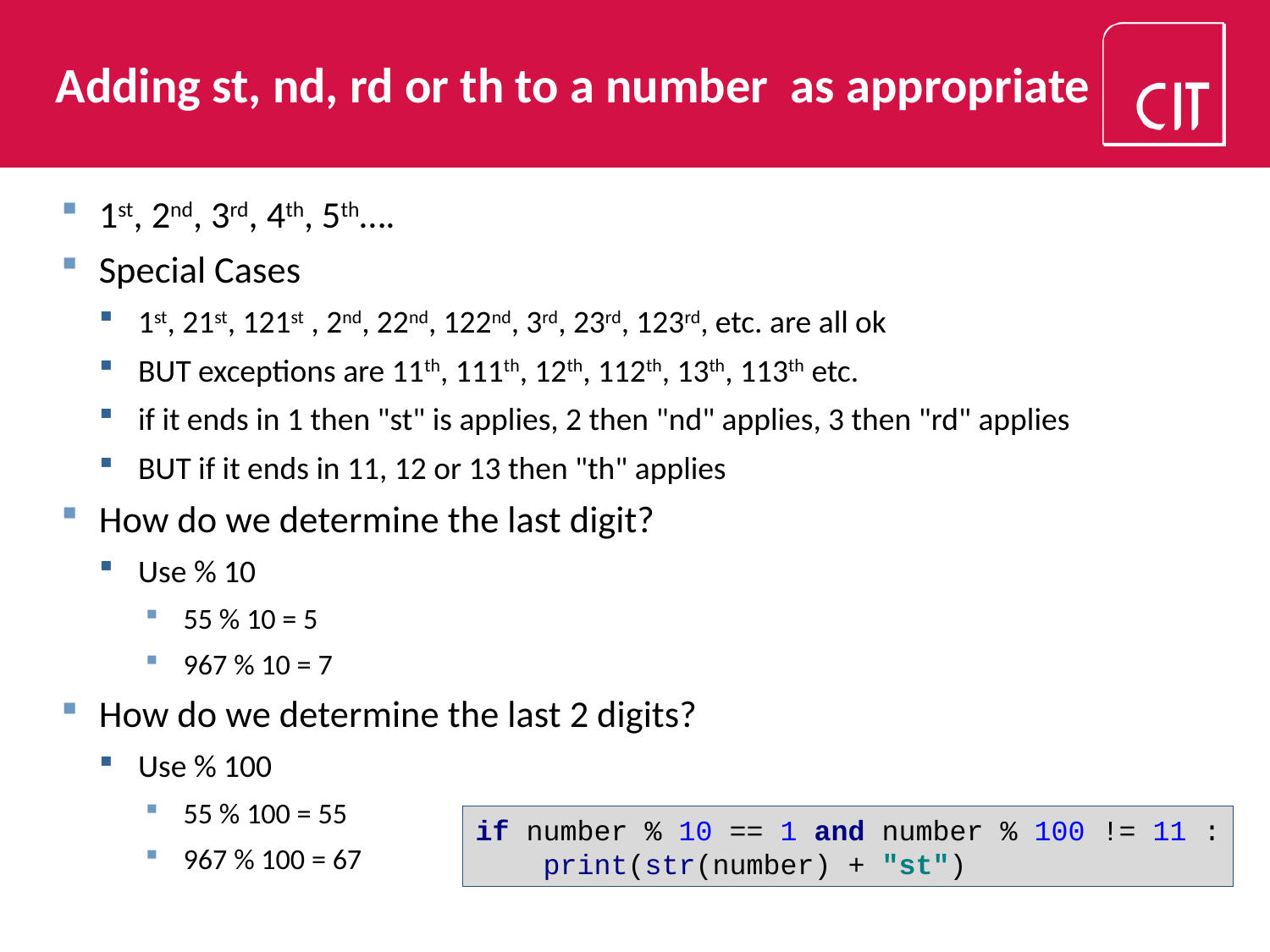

# Adding st, nd, rd or th to a number  as appropriate
1st, 2nd, 3rd, 4th, 5th….
Special Cases
1st, 21st, 121st , 2nd, 22nd, 122nd, 3rd, 23rd, 123rd, etc. are all ok
BUT exceptions are 11th, 111th, 12th, 112th, 13th, 113th etc.
if it ends in 1 then "st" is applies, 2 then "nd" applies, 3 then "rd" applies
BUT if it ends in 11, 12 or 13 then "th" applies
How do we determine the last digit?
Use % 10
55 % 10 = 5
967 % 10 = 7
How do we determine the last 2 digits?
Use % 100
55 % 100 = 55
967 % 100 = 67
if number % 10 == 1 and number % 100 != 11 :
    print(str(number) + "st")